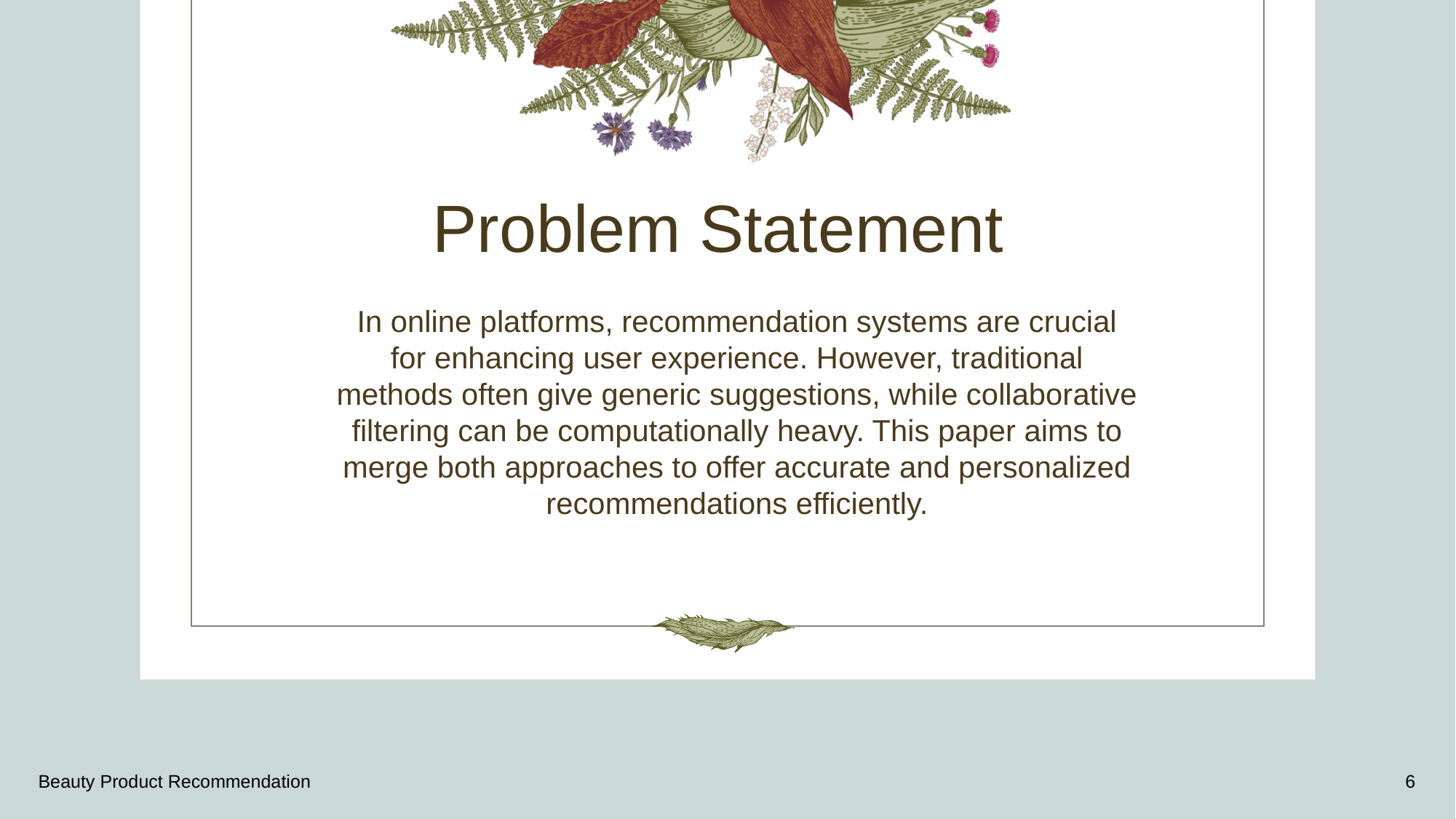

# Problem Statement
In online platforms, recommendation systems are crucial for enhancing user experience. However, traditional methods often give generic suggestions, while collaborative filtering can be computationally heavy. This paper aims to merge both approaches to offer accurate and personalized recommendations efficiently.

Beauty Product Recommendation
6